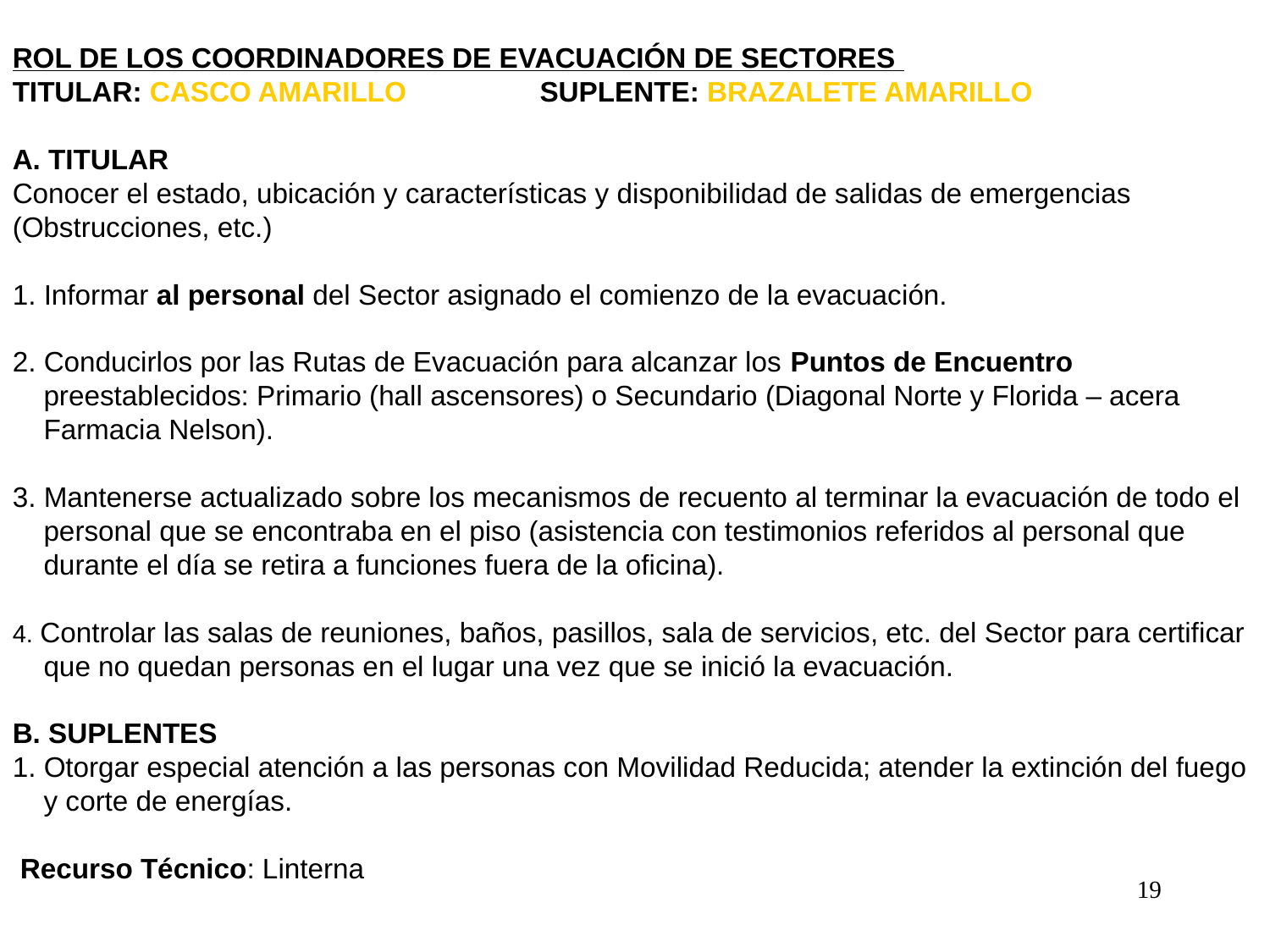

ROL DE LOS COORDINADORES DE EVACUACIÓN DE SECTORES
TITULAR: CASCO AMARILLO                 SUPLENTE: BRAZALETE AMARILLO

A. TITULAR
Conocer el estado, ubicación y características y disponibilidad de salidas de emergencias
(Obstrucciones, etc.)

1. Informar al personal del Sector asignado el comienzo de la evacuación.

2. Conducirlos por las Rutas de Evacuación para alcanzar los Puntos de Encuentro
    preestablecidos: Primario (hall ascensores) o Secundario (Diagonal Norte y Florida – acera
    Farmacia Nelson).

3. Mantenerse actualizado sobre los mecanismos de recuento al terminar la evacuación de todo el
    personal que se encontraba en el piso (asistencia con testimonios referidos al personal que
    durante el día se retira a funciones fuera de la oficina).

4. Controlar las salas de reuniones, baños, pasillos, sala de servicios, etc. del Sector para certificar
    que no quedan personas en el lugar una vez que se inició la evacuación.

B. SUPLENTES
1. Otorgar especial atención a las personas con Movilidad Reducida; atender la extinción del fuego
    y corte de energías.

 Recurso Técnico: Linterna
19